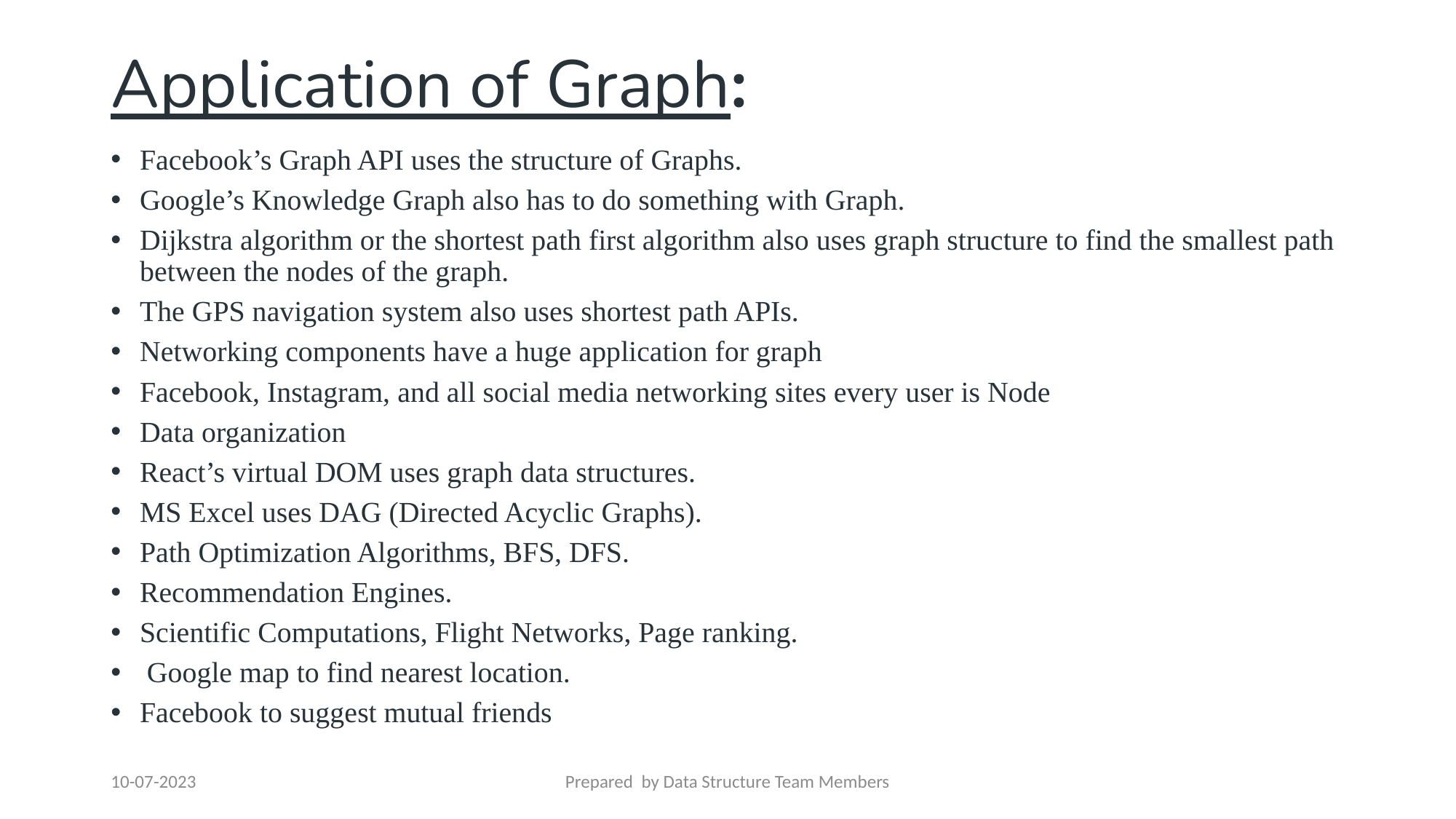

# Application of Graph:
Facebook’s Graph API uses the structure of Graphs.
Google’s Knowledge Graph also has to do something with Graph.
Dijkstra algorithm or the shortest path first algorithm also uses graph structure to find the smallest path between the nodes of the graph.
The GPS navigation system also uses shortest path APIs.
Networking components have a huge application for graph
Facebook, Instagram, and all social media networking sites every user is Node
Data organization
React’s virtual DOM uses graph data structures.
MS Excel uses DAG (Directed Acyclic Graphs).
Path Optimization Algorithms, BFS, DFS.
Recommendation Engines.
Scientific Computations, Flight Networks, Page ranking.
 Google map to find nearest location.
Facebook to suggest mutual friends

10-07-2023
Prepared  by Data Structure Team Members